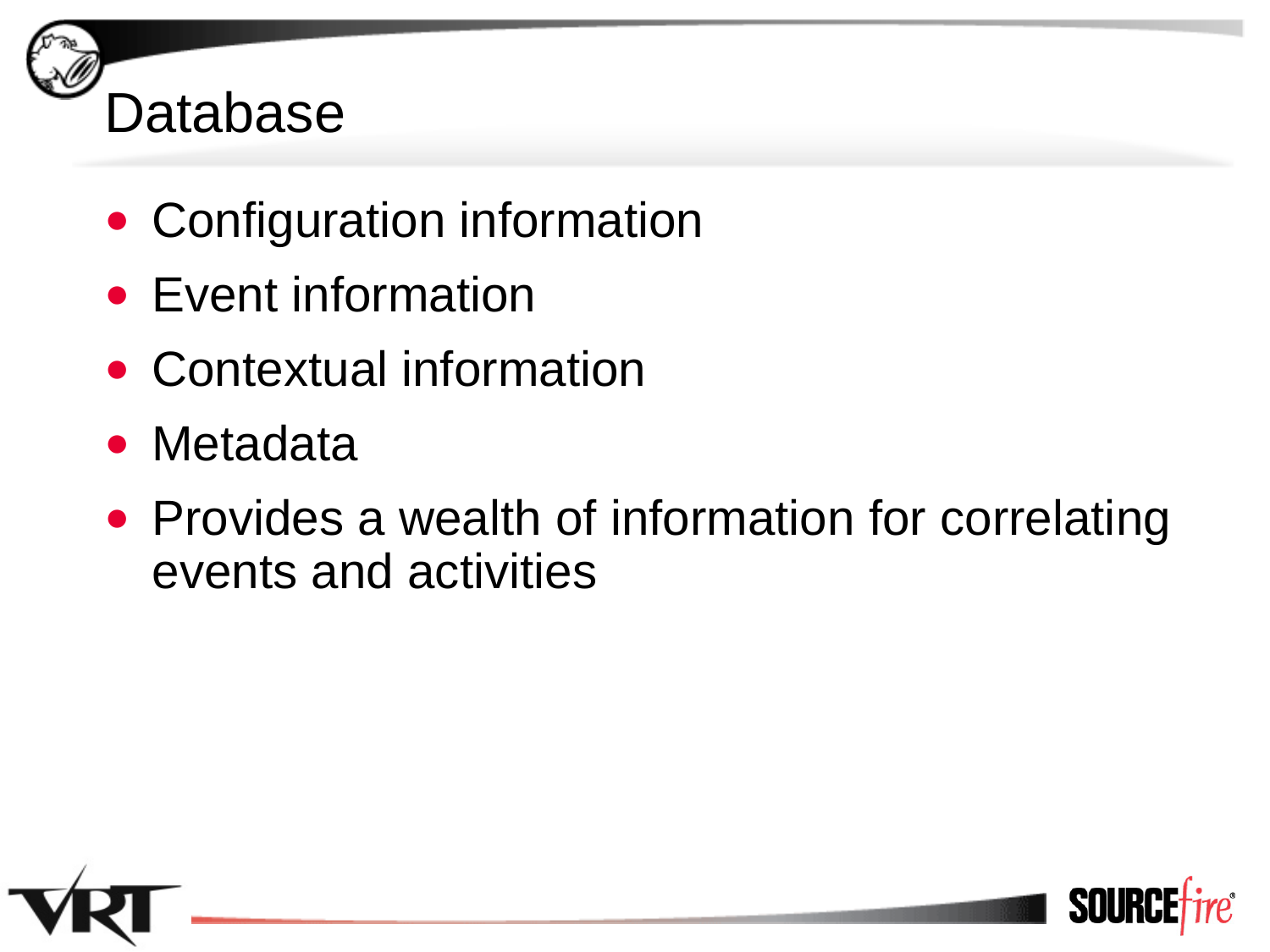

# Database
Configuration information
Event information
Contextual information
Metadata
Provides a wealth of information for correlating events and activities